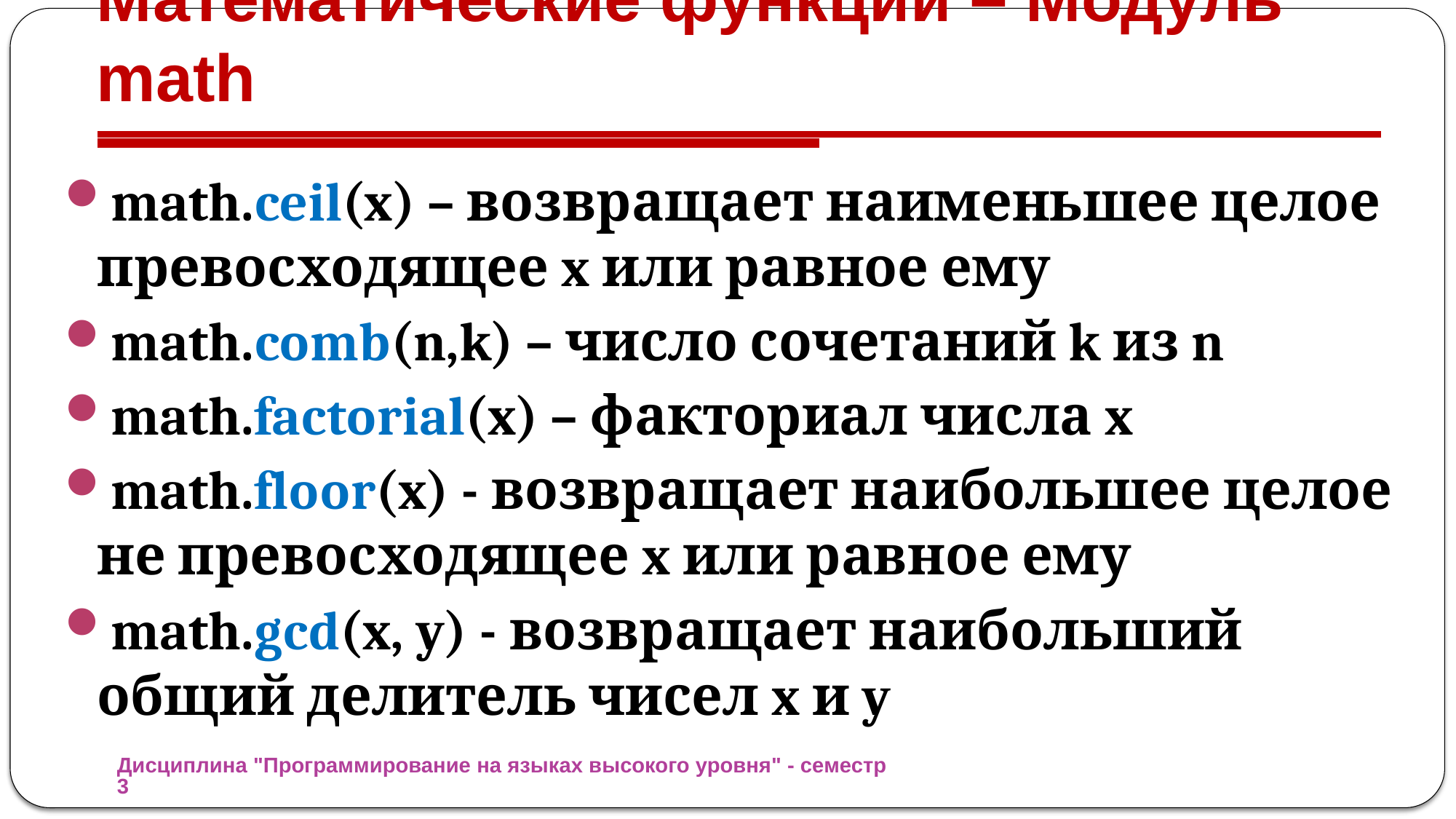

# Математические функции – Модуль math
math.ceil(x) – возвращает наименьшее целое превосходящее x или равное ему
math.comb(n,k) – число сочетаний k из n
math.factorial(x) – факториал числа x
math.floor(x) - возвращает наибольшее целое не превосходящее x или равное ему
math.gcd(x, y) - возвращает наибольший общий делитель чисел x и y

Дисциплина "Программирование на языках высокого уровня" - семестр 3